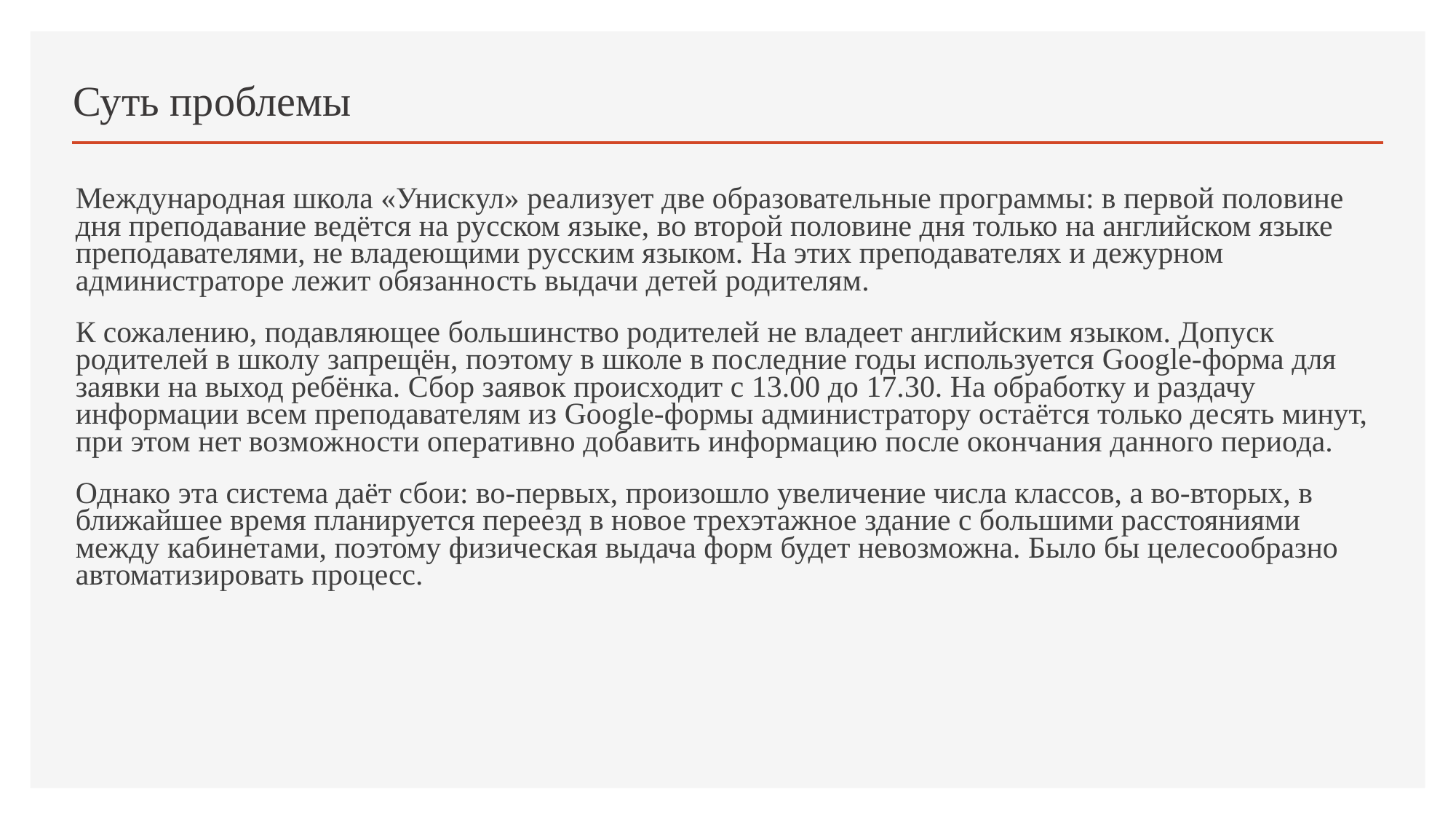

# Суть проблемы
Международная школа «Унискул» реализует две образовательные программы: в первой половине дня преподавание ведётся на русском языке, во второй половине дня только на английском языке преподавателями, не владеющими русским языком. На этих преподавателях и дежурном администраторе лежит обязанность выдачи детей родителям.
К сожалению, подавляющее большинство родителей не владеет английским языком. Допуск родителей в школу запрещён, поэтому в школе в последние годы используется Google-форма для заявки на выход ребёнка. Сбор заявок происходит с 13.00 до 17.30. На обработку и раздачу информации всем преподавателям из Google-формы администратору остаётся только десять минут, при этом нет возможности оперативно добавить информацию после окончания данного периода.
Однако эта система даёт сбои: во-первых, произошло увеличение числа классов, а во-вторых, в ближайшее время планируется переезд в новое трехэтажное здание с большими расстояниями между кабинетами, поэтому физическая выдача форм будет невозможна. Было бы целесообразно автоматизировать процесс.